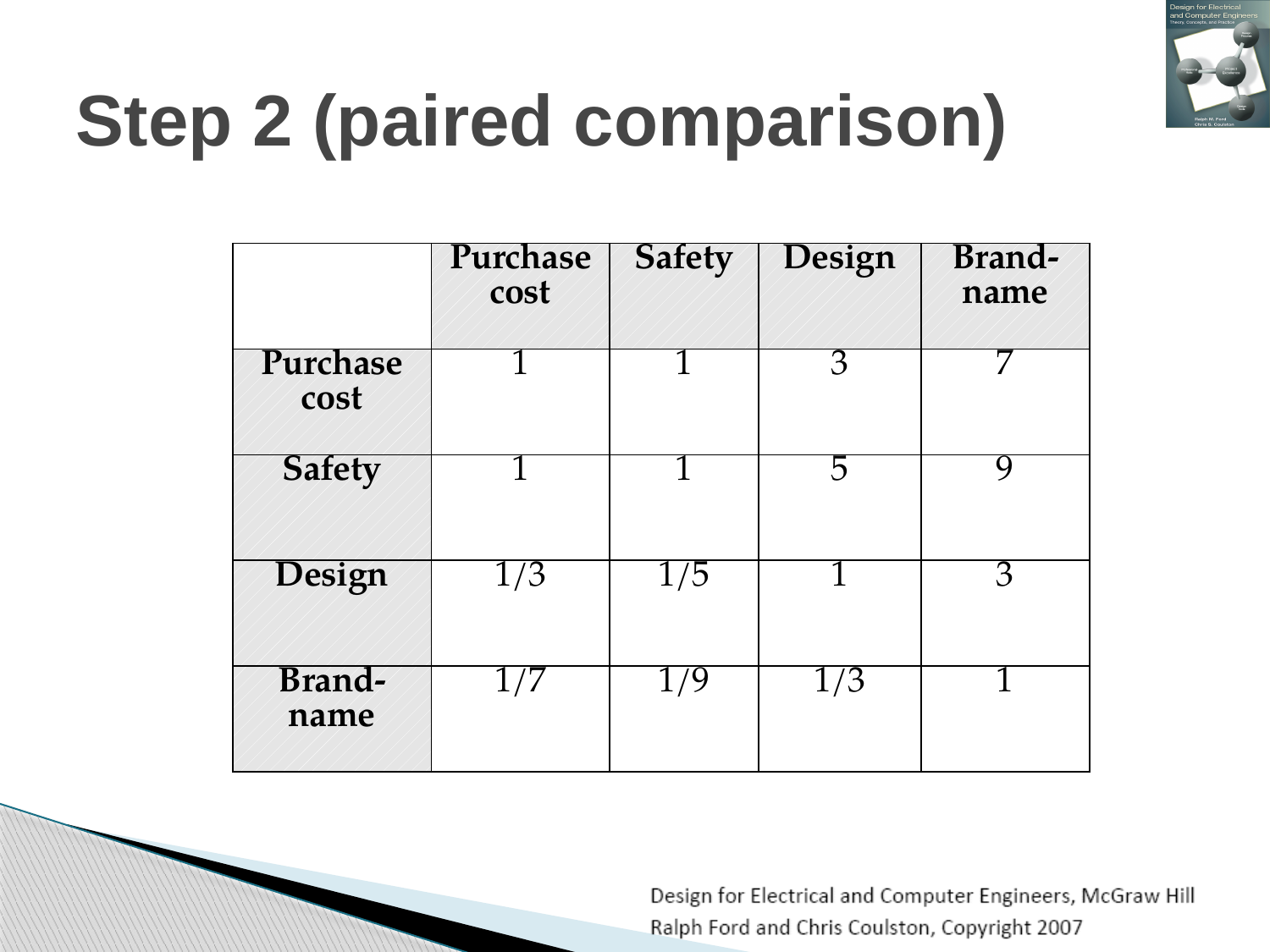

# Step 2 (paired comparison)
|  | Purchase cost | Safety | Design | Brand-name |
| --- | --- | --- | --- | --- |
| Purchase cost | 1 | 1 | 3 | 7 |
| Safety | 1 | 1 | 5 | 9 |
| Design | 1/3 | 1/5 | 1 | 3 |
| Brand-name | 1/7 | 1/9 | 1/3 | 1 |